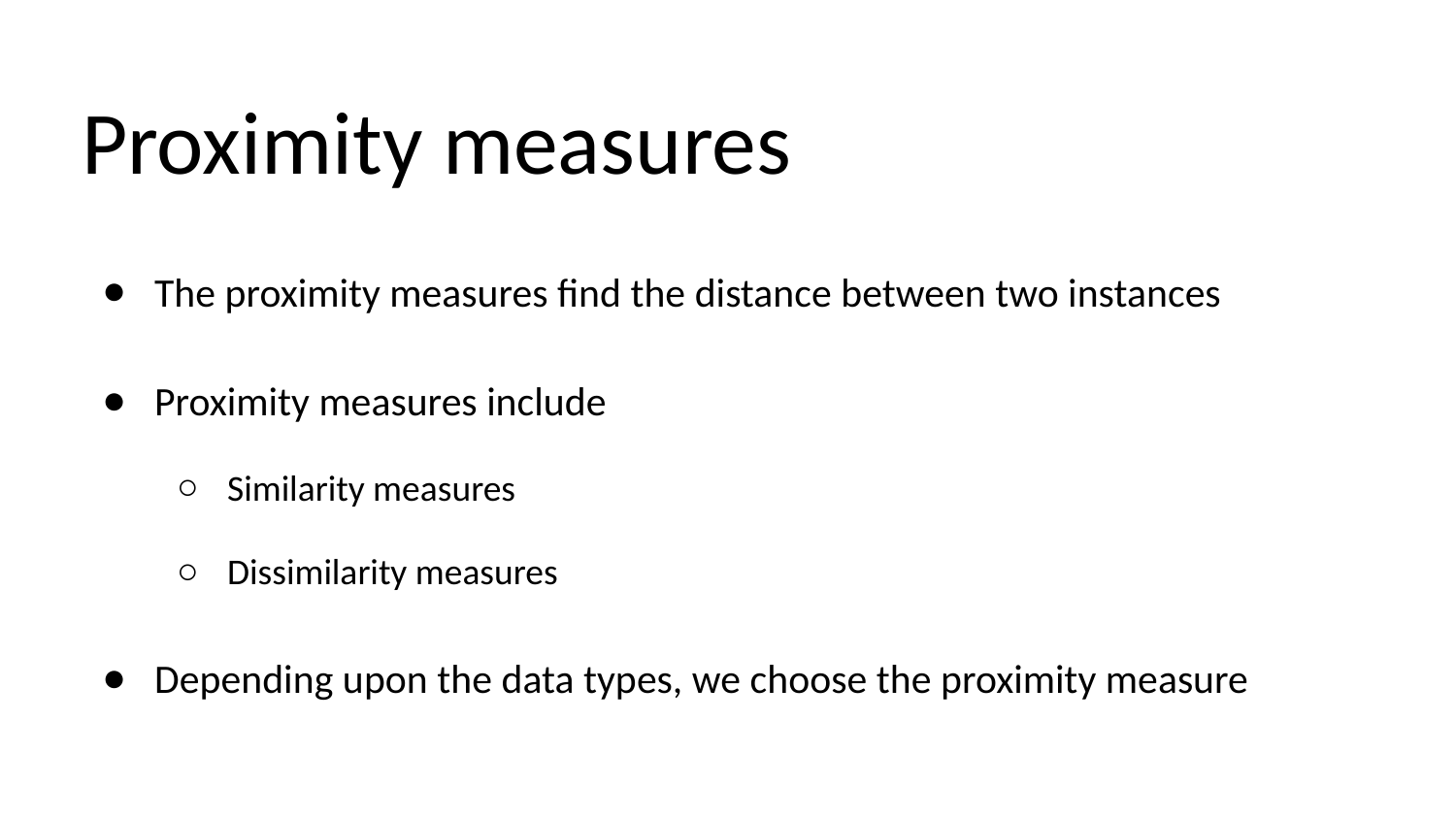

# Proximity measures
The proximity measures find the distance between two instances
Proximity measures include
Similarity measures
Dissimilarity measures
Depending upon the data types, we choose the proximity measure